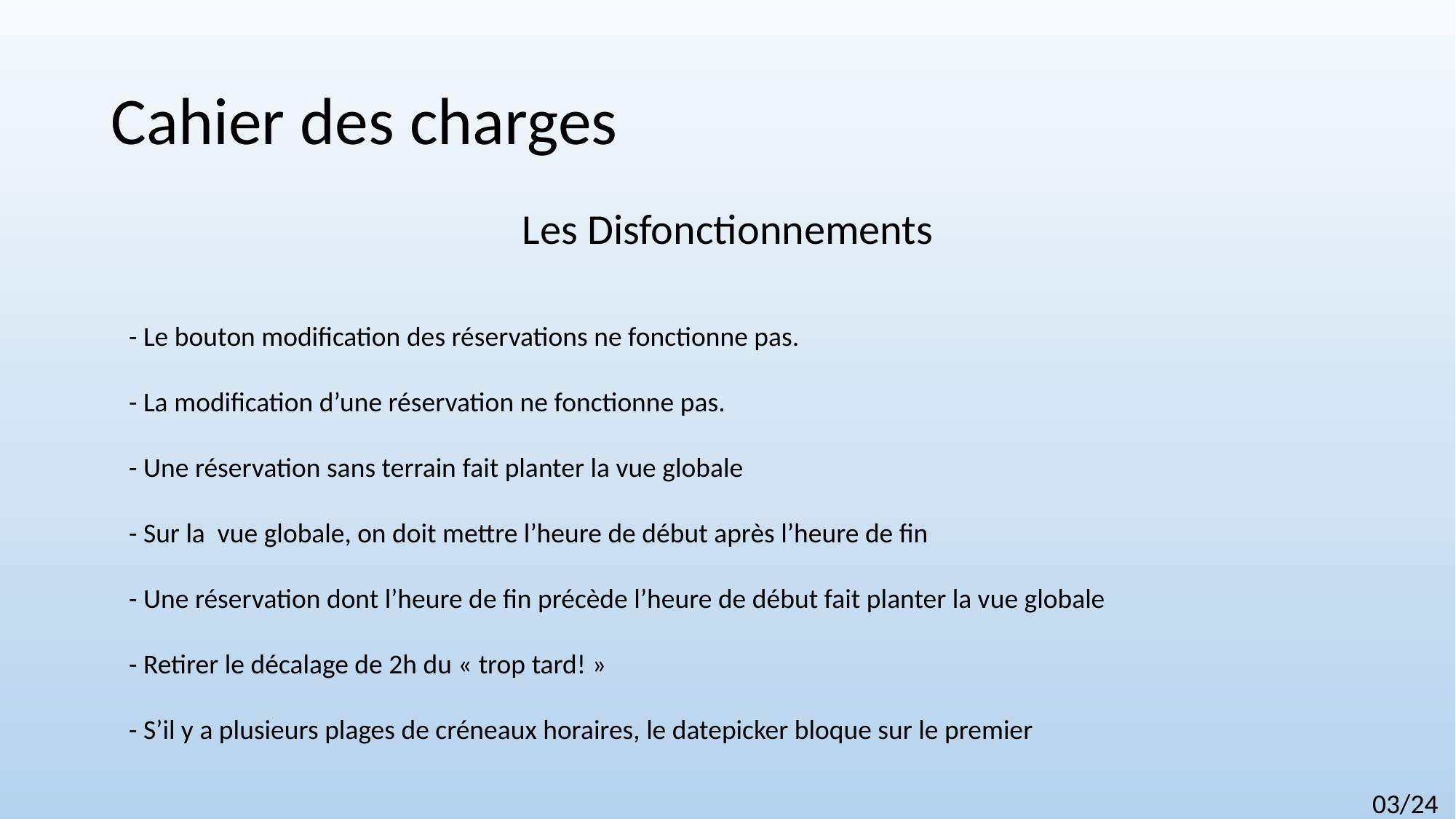

# Cahier des charges
Les Disfonctionnements
- Le bouton modification des réservations ne fonctionne pas.

- La modification d’une réservation ne fonctionne pas.

- Une réservation sans terrain fait planter la vue globale

- Sur la  vue globale, on doit mettre l’heure de début après l’heure de fin

- Une réservation dont l’heure de fin précède l’heure de début fait planter la vue globale

- Retirer le décalage de 2h du « trop tard! »

- S’il y a plusieurs plages de créneaux horaires, le datepicker bloque sur le premier
03/24